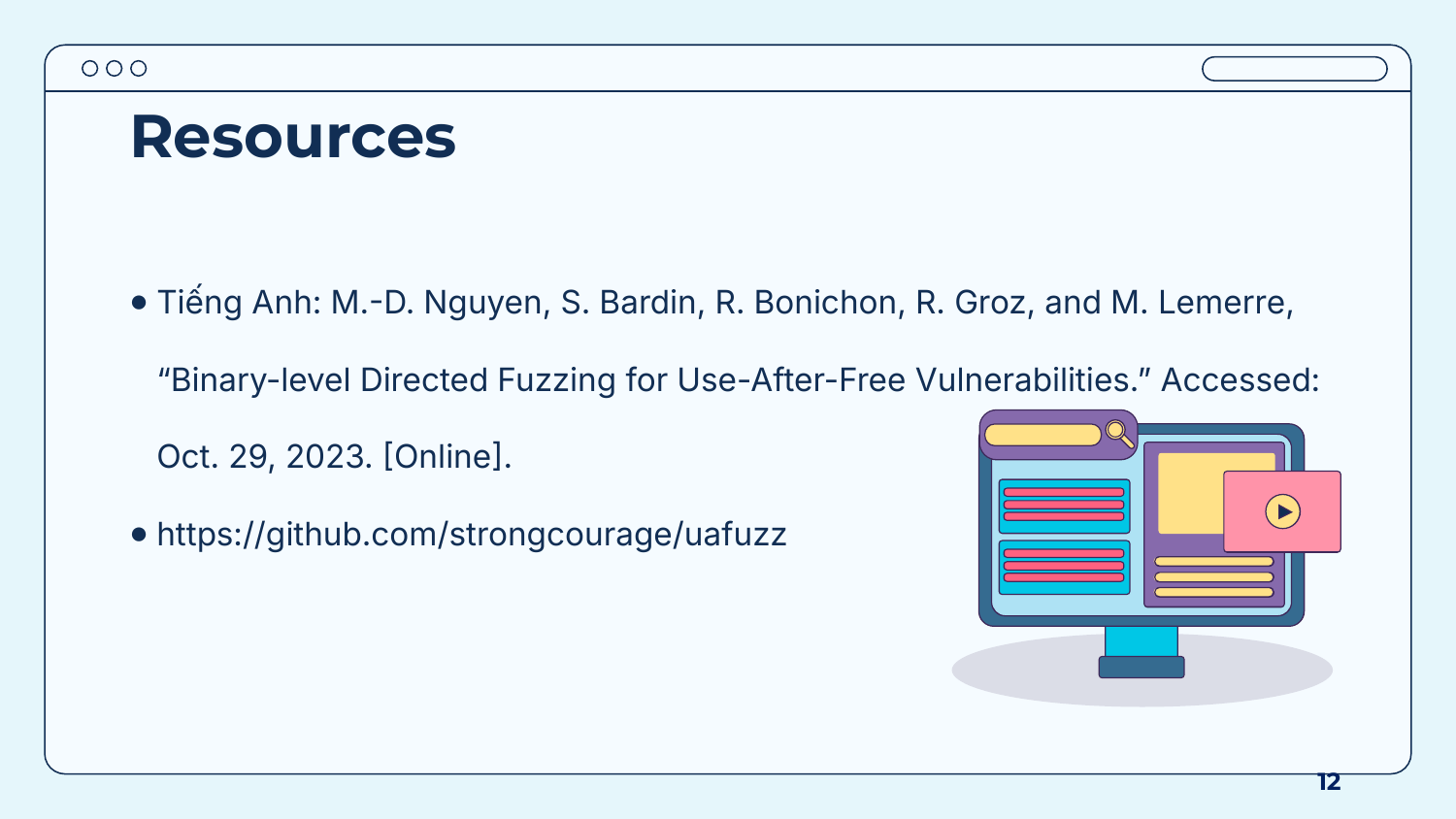

# Resources
Tiếng Anh: M.-D. Nguyen, S. Bardin, R. Bonichon, R. Groz, and M. Lemerre, “Binary-level Directed Fuzzing for Use-After-Free Vulnerabilities.” Accessed: Oct. 29, 2023. [Online].
https://github.com/strongcourage/uafuzz

12